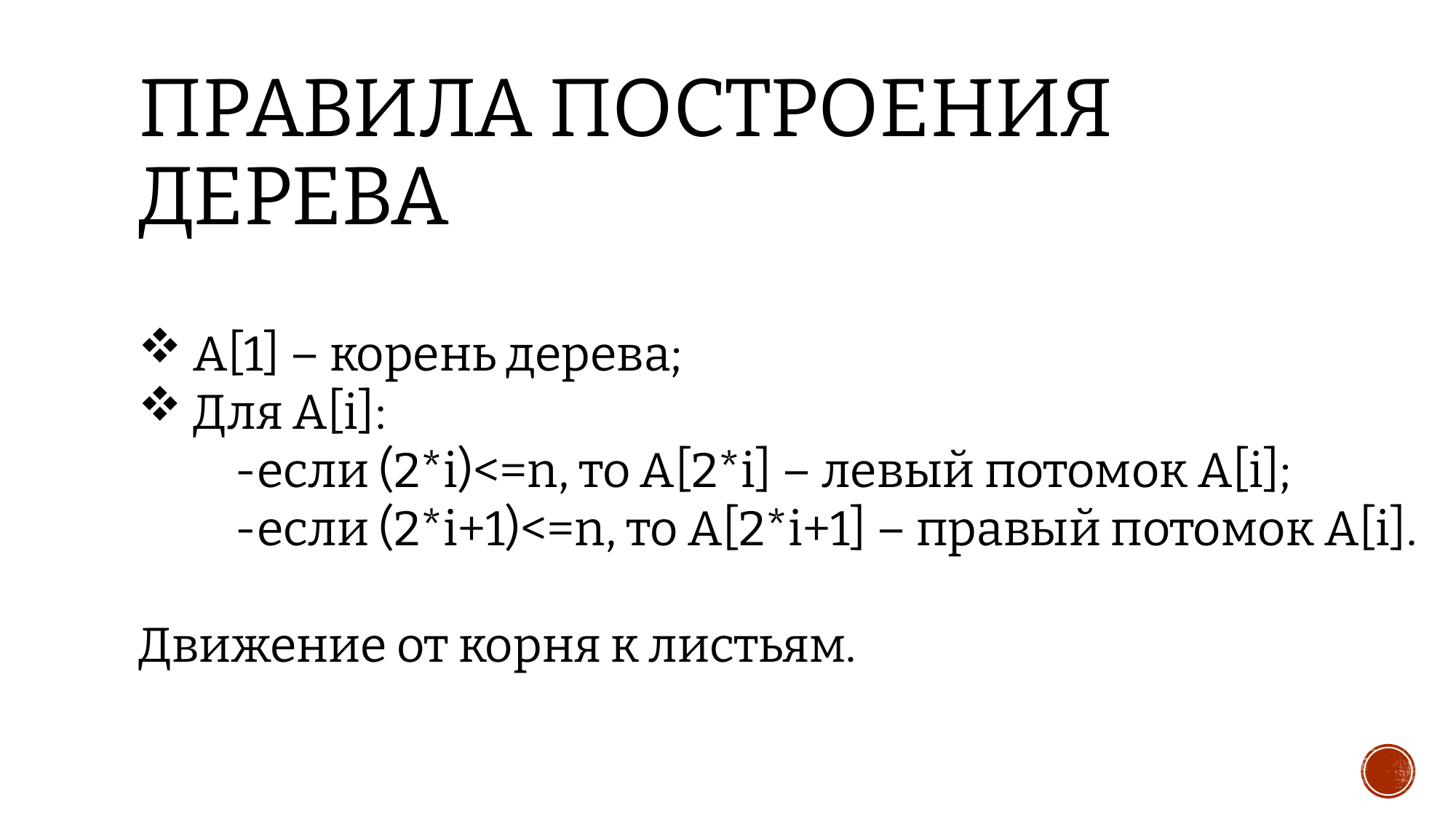

# Правила построения дерева
A[1] – корень дерева;
Для A[i]:
          -если (2*i)<=n, то A[2*i] – левый потомок A[i];
          -если (2*i+1)<=n, то A[2*i+1] – правый потомок A[i].

Движение от корня к листьям.